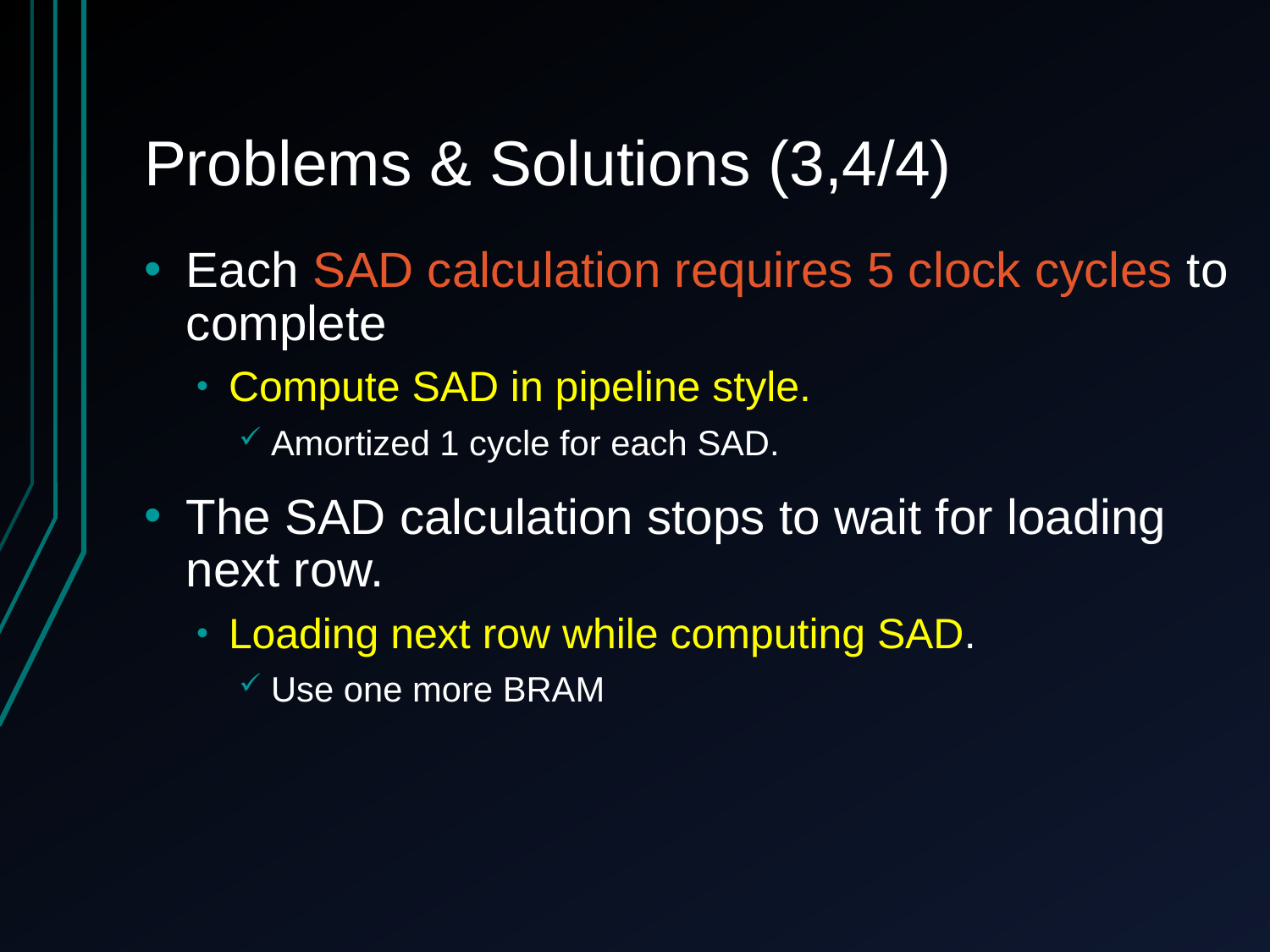

# Problems & Solutions (3,4/4)
Each SAD calculation requires 5 clock cycles to complete
Compute SAD in pipeline style.
Amortized 1 cycle for each SAD.
The SAD calculation stops to wait for loading next row.
Loading next row while computing SAD.
Use one more BRAM